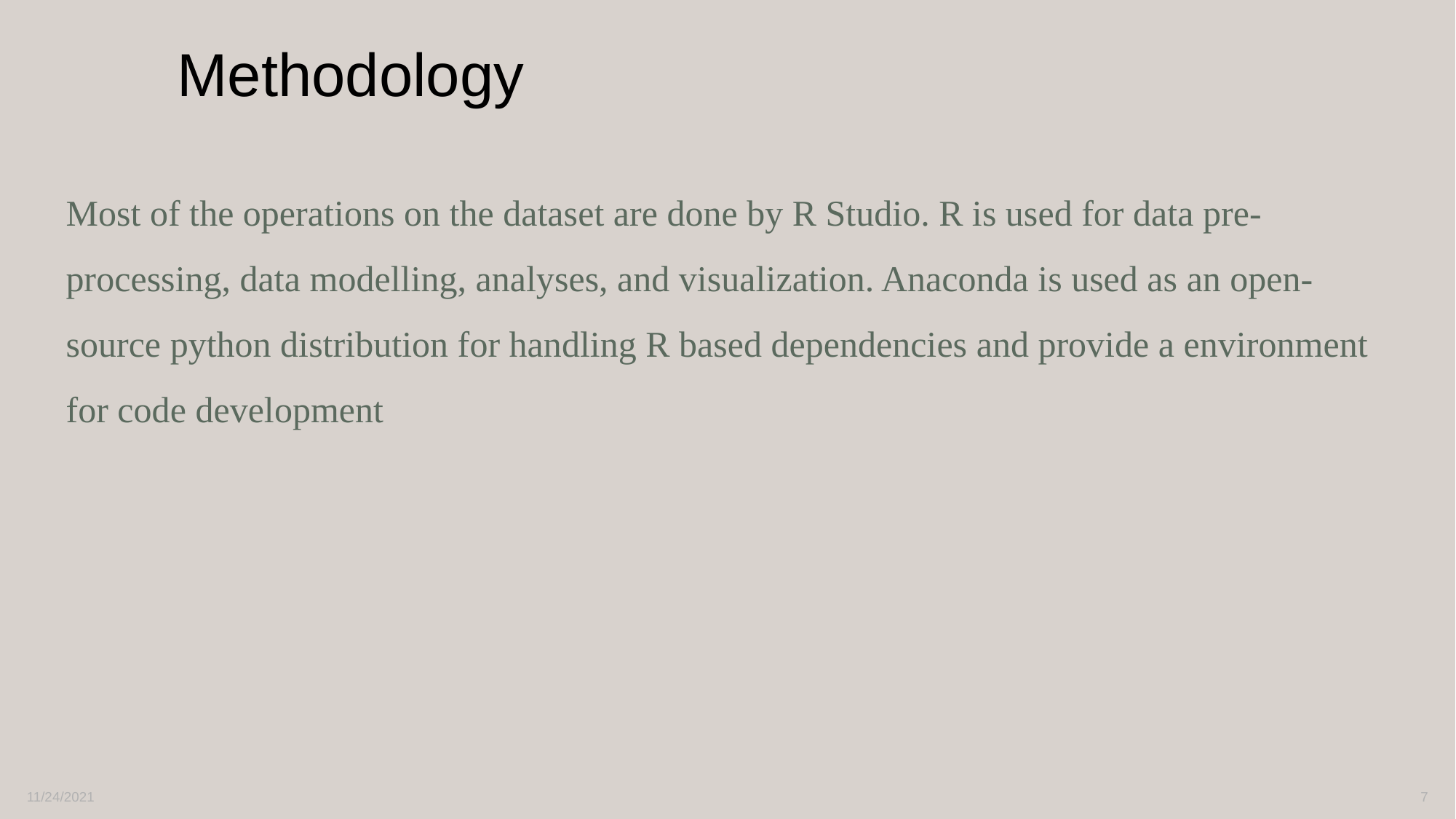

Methodology
# Most of the operations on the dataset are done by R Studio. R is used for data pre-processing, data modelling, analyses, and visualization. Anaconda is used as an open-source python distribution for handling R based dependencies and provide a environment for code development
11/24/2021
7